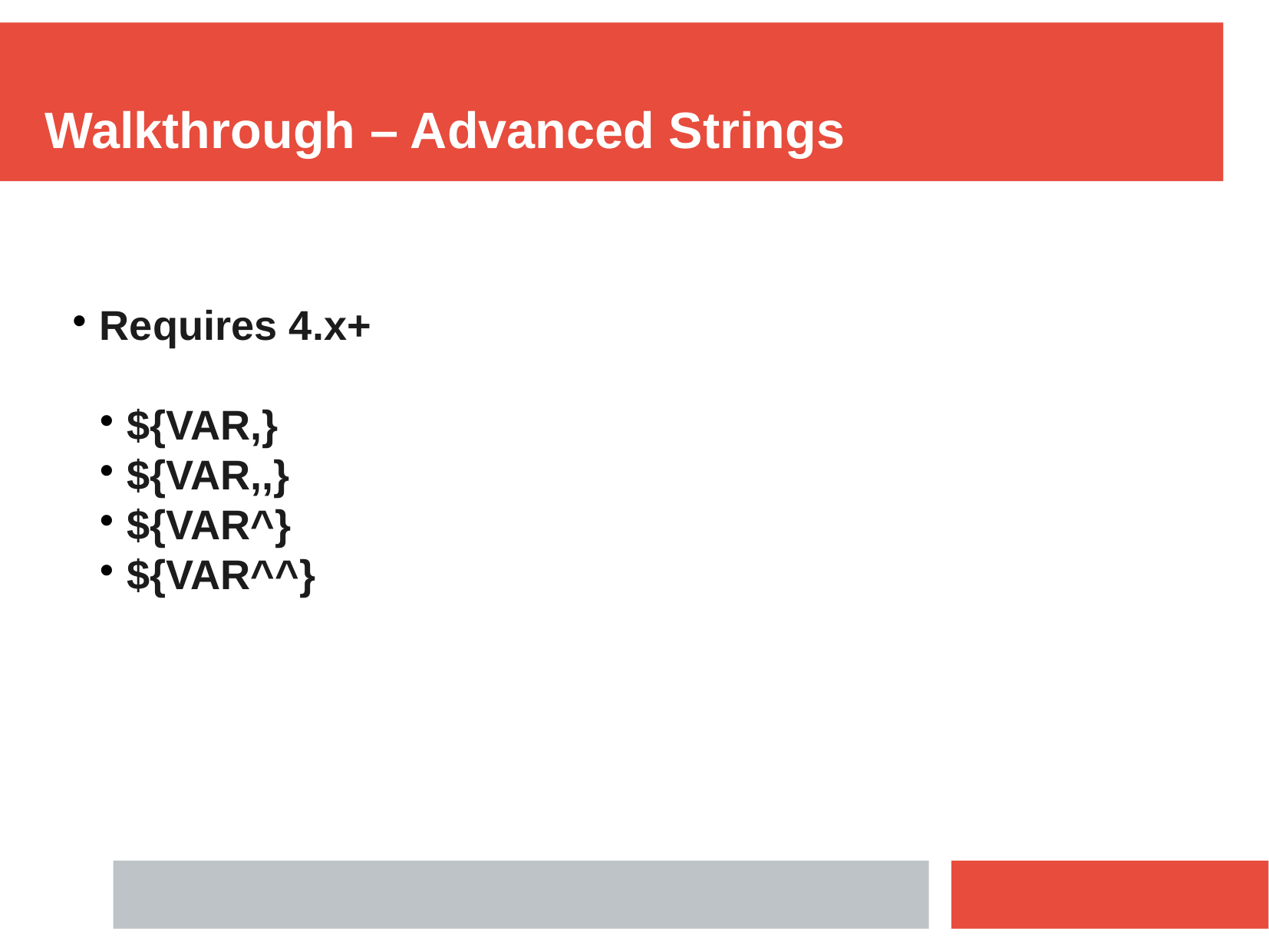

Walkthrough – Advanced Strings

Requires 4.x+

${VAR,}
${VAR,,}
${VAR^}
${VAR^^}